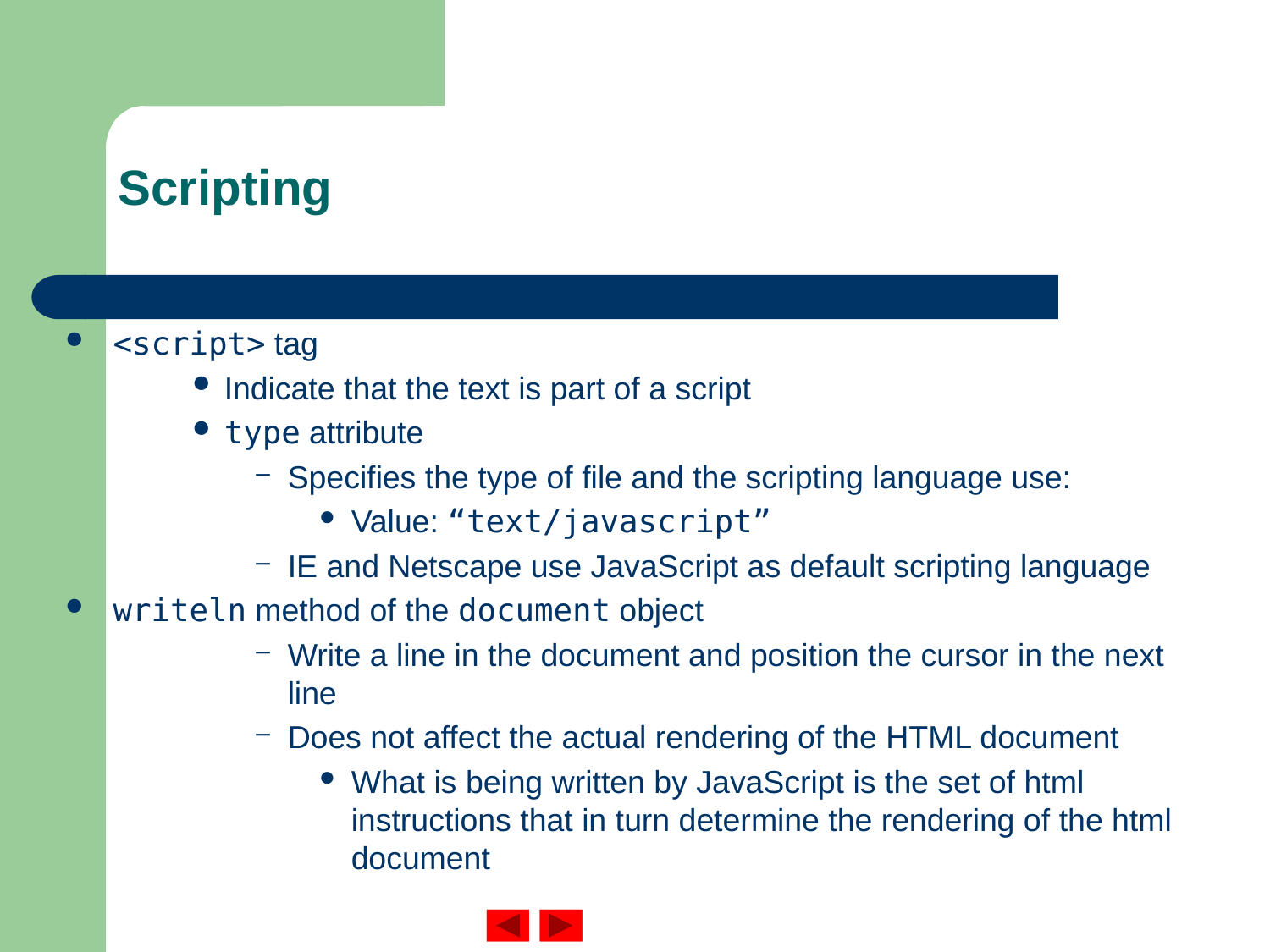

# Scripting
<script> tag
Indicate that the text is part of a script
type attribute
Specifies the type of file and the scripting language use:
Value: “text/javascript”
IE and Netscape use JavaScript as default scripting language
writeln method of the document object
Write a line in the document and position the cursor in the next line
Does not affect the actual rendering of the HTML document
What is being written by JavaScript is the set of html instructions that in turn determine the rendering of the html document